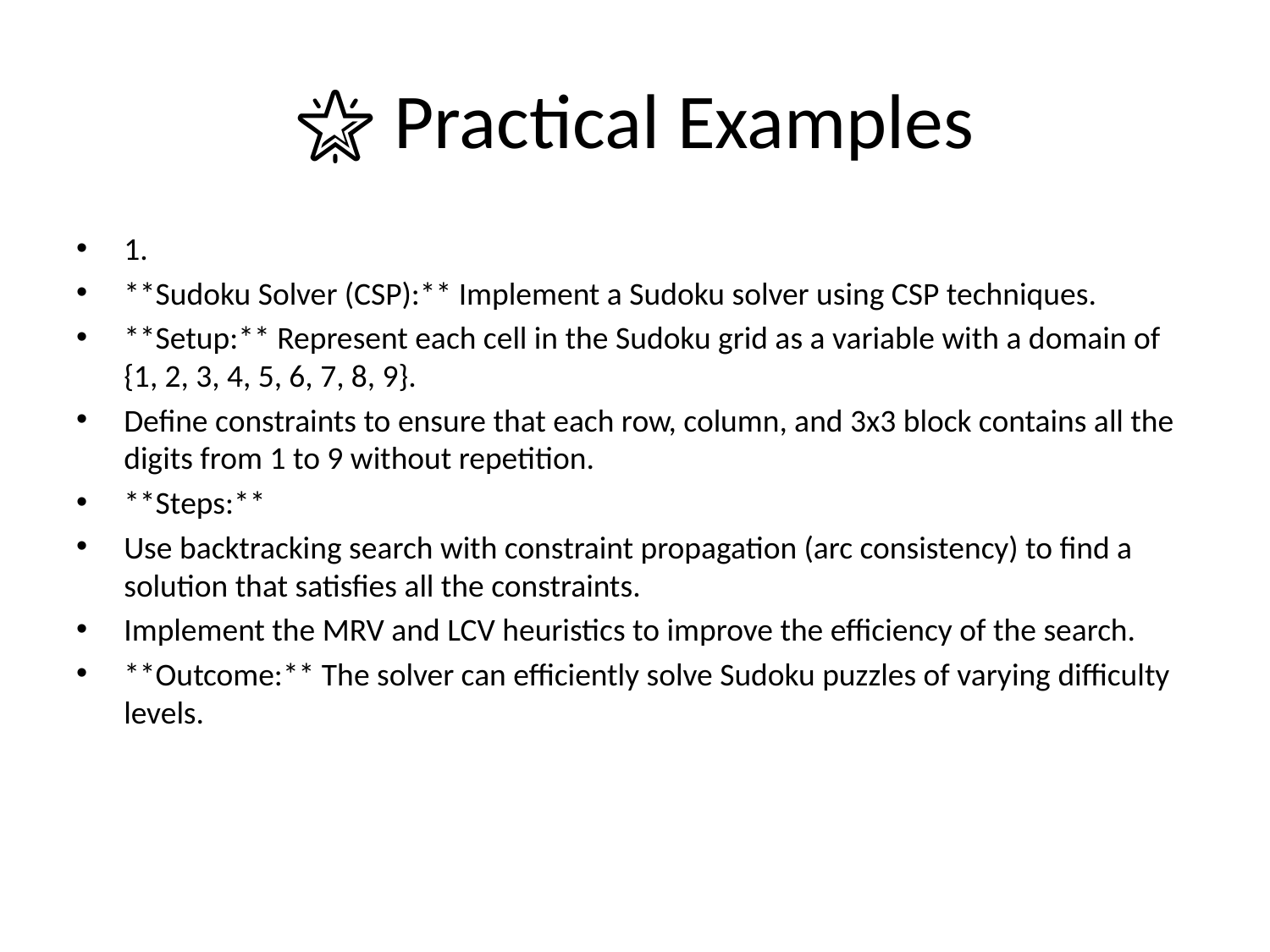

# 🌟 Practical Examples
1.
**Sudoku Solver (CSP):** Implement a Sudoku solver using CSP techniques.
**Setup:** Represent each cell in the Sudoku grid as a variable with a domain of {1, 2, 3, 4, 5, 6, 7, 8, 9}.
Define constraints to ensure that each row, column, and 3x3 block contains all the digits from 1 to 9 without repetition.
**Steps:**
Use backtracking search with constraint propagation (arc consistency) to find a solution that satisfies all the constraints.
Implement the MRV and LCV heuristics to improve the efficiency of the search.
**Outcome:** The solver can efficiently solve Sudoku puzzles of varying difficulty levels.